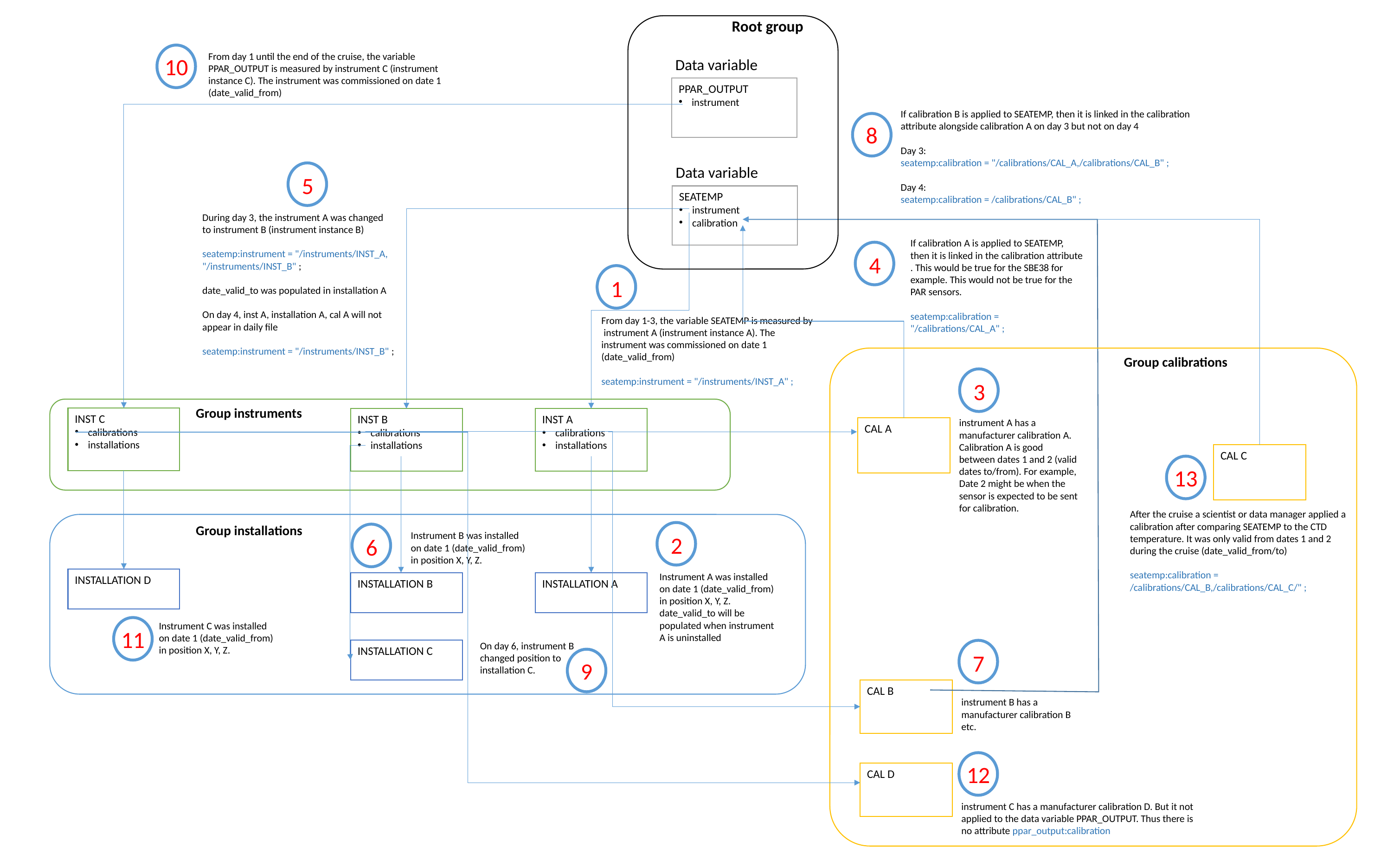

Root group

10
From day 1 until the end of the cruise, the variable PPAR_OUTPUT is measured by instrument C (instrument instance C). The instrument was commissioned on date 1 (date_valid_from)
Data variable
PPAR_OUTPUT
instrument

If calibration B is applied to SEATEMP, then it is linked in the calibration attribute alongside calibration A on day 3 but not on day 4

Day 3:
seatemp:calibration = "/calibrations/CAL_A,/calibrations/CAL_B" ;

Day 4:
seatemp:calibration = /calibrations/CAL_B" ;

8
Data variable
SEATEMP
instrument
calibration

5
During day 3, the instrument A was changed to instrument B (instrument instance B)

seatemp:instrument = "/instruments/INST_A, "/instruments/INST_B" ;

date_valid_to was populated in installation A

On day 4, inst A, installation A, cal A will not appear in daily file

seatemp:instrument = "/instruments/INST_B" ;

If calibration A is applied to SEATEMP, then it is linked in the calibration attribute . This would be true for the SBE38 for example. This would not be true for the PAR sensors.

seatemp:calibration = "/calibrations/CAL_A" ;

4

1
From day 1-3, the variable SEATEMP is measured by  instrument A (instrument instance A). The instrument was commissioned on date 1 (date_valid_from)

seatemp:instrument = "/instruments/INST_A" ;

Group calibrations

3

Group instruments
INST C
calibrations
installations
INST A
calibrations
installations
INST B
calibrations
installations
instrument A has a manufacturer calibration A.
Calibration A is good between dates 1 and 2 (valid dates to/from). For example, Date 2 might be when the sensor is expected to be sent for calibration.
CAL A
CAL C

13
After the cruise a scientist or data manager applied a calibration after comparing SEATEMP to the CTD temperature. It was only valid from dates 1 and 2 during the cruise (date_valid_from/to)

seatemp:calibration = /calibrations/CAL_B,/calibrations/CAL_C/" ;

Group installations

2

6
Instrument B was installed on date 1 (date_valid_from) in position X, Y, Z.
Instrument A was installed on date 1 (date_valid_from) in position X, Y, Z. date_valid_to will be populated when instrument A is uninstalled
INSTALLATION D

INSTALLATION B

INSTALLATION A

Instrument C was installed on date 1 (date_valid_from) in position X, Y, Z.

11
On day 6, instrument B changed position to installation C.
INSTALLATION C

7

9
CAL B
instrument B has a manufacturer calibration B etc.

12
CAL D
instrument C has a manufacturer calibration D. But it not applied to the data variable PPAR_OUTPUT. Thus there is no attribute ppar_output:calibration